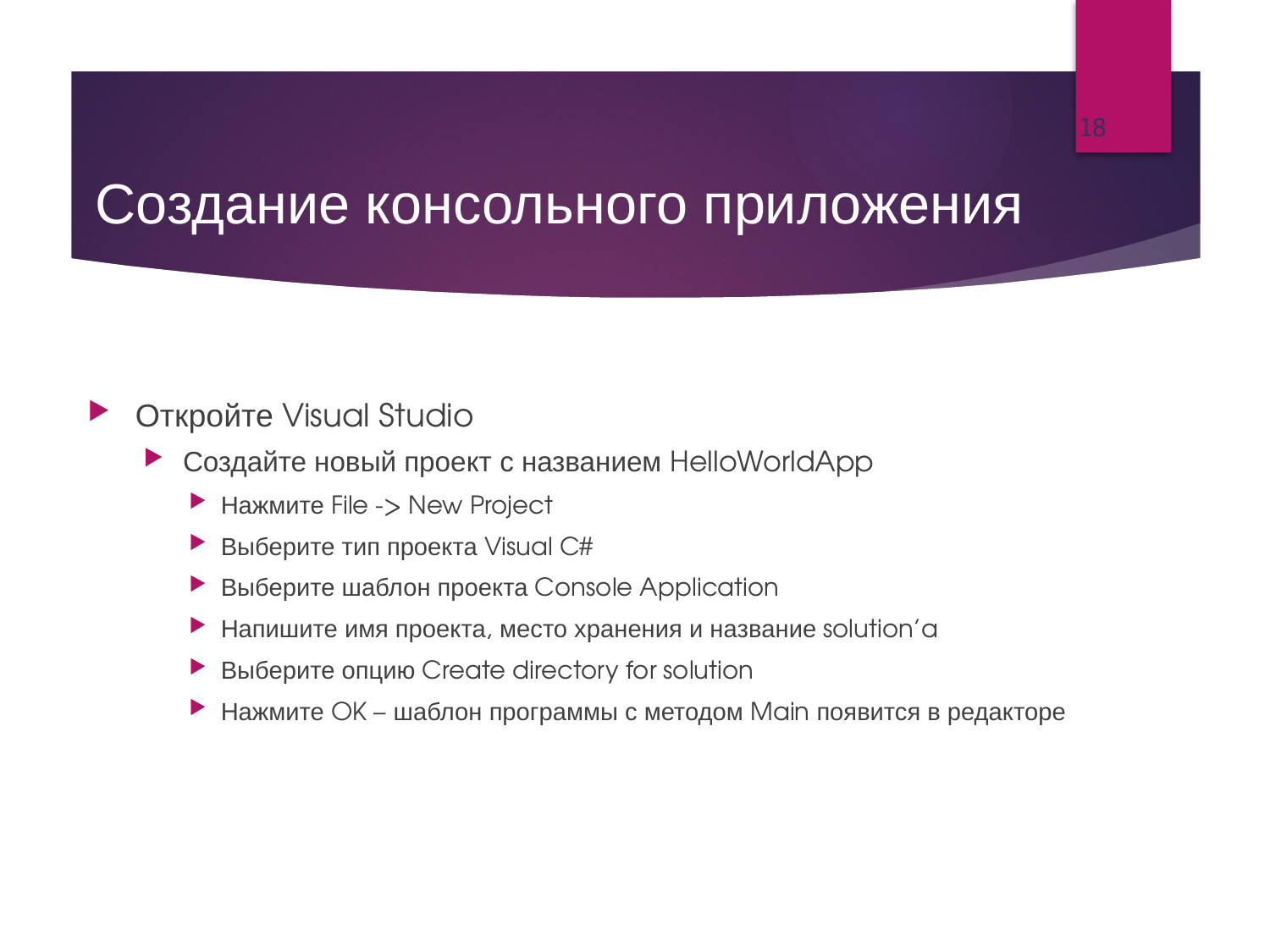

18
# Создание консольного приложения
Откройте Visual Studio
Создайте новый проект с названием HelloWorldApp
Нажмите File -> New Project
Выберите тип проекта Visual C#
Выберите шаблон проекта Console Application
Напишите имя проекта, место хранения и название solution’a
Выберите опцию Create directory for solution
Нажмите OK – шаблон программы с методом Main появится в редакторе